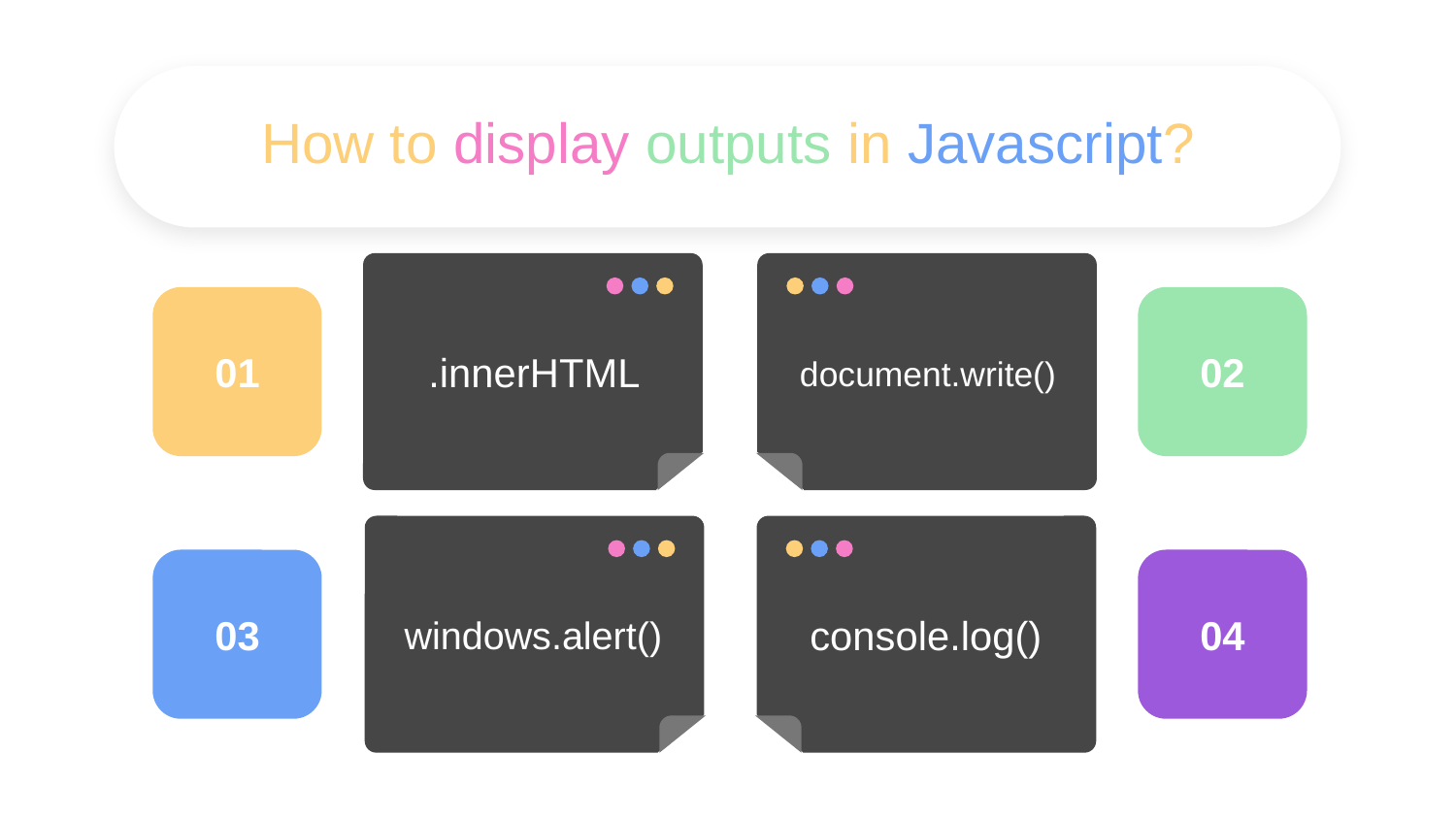

# How to display outputs in Javascript?

.innerHTML

document.write()

01
02

windows.alert()

console.log()

03
04